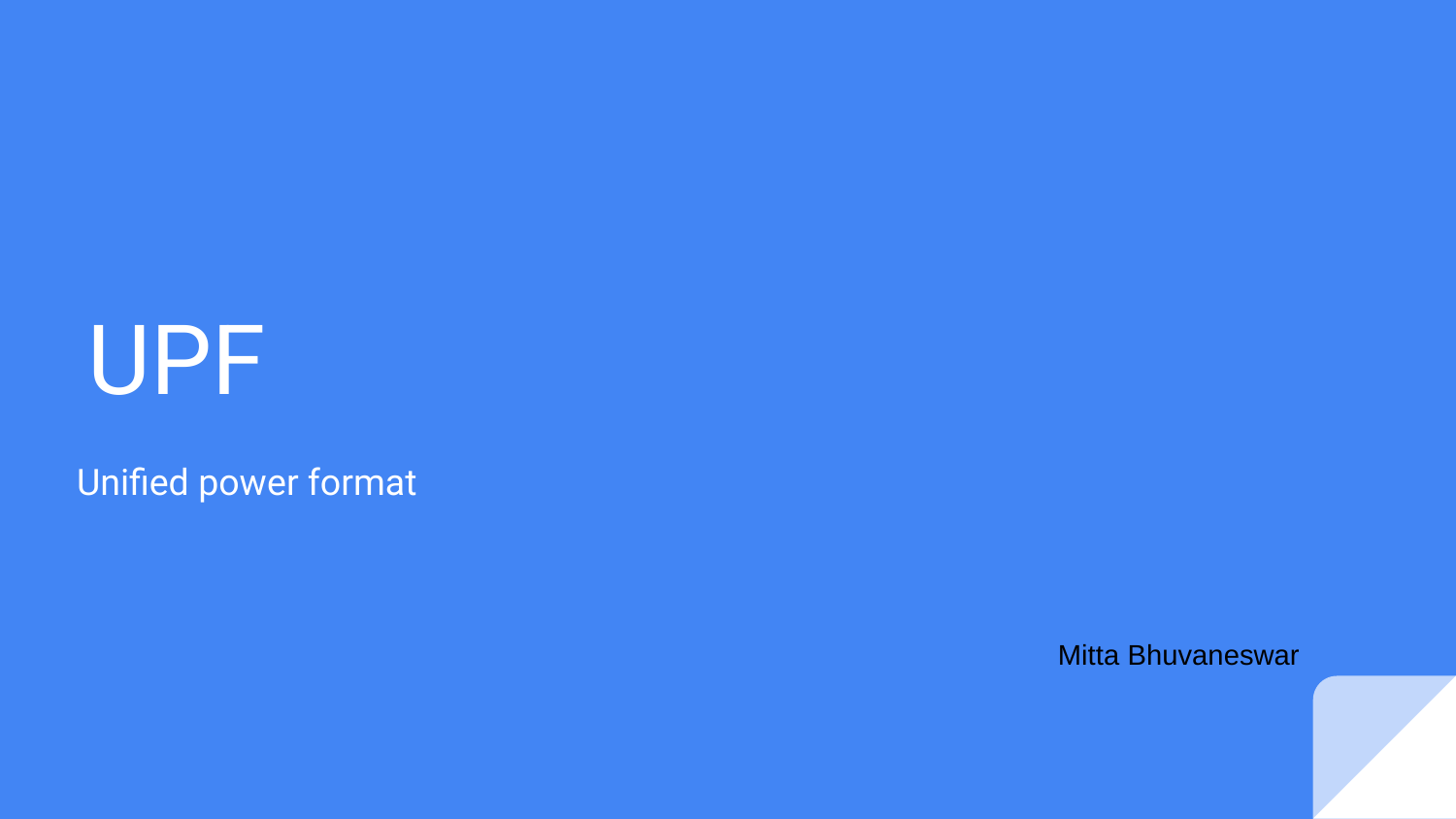

# UPF
Unified power format
Mitta Bhuvaneswar